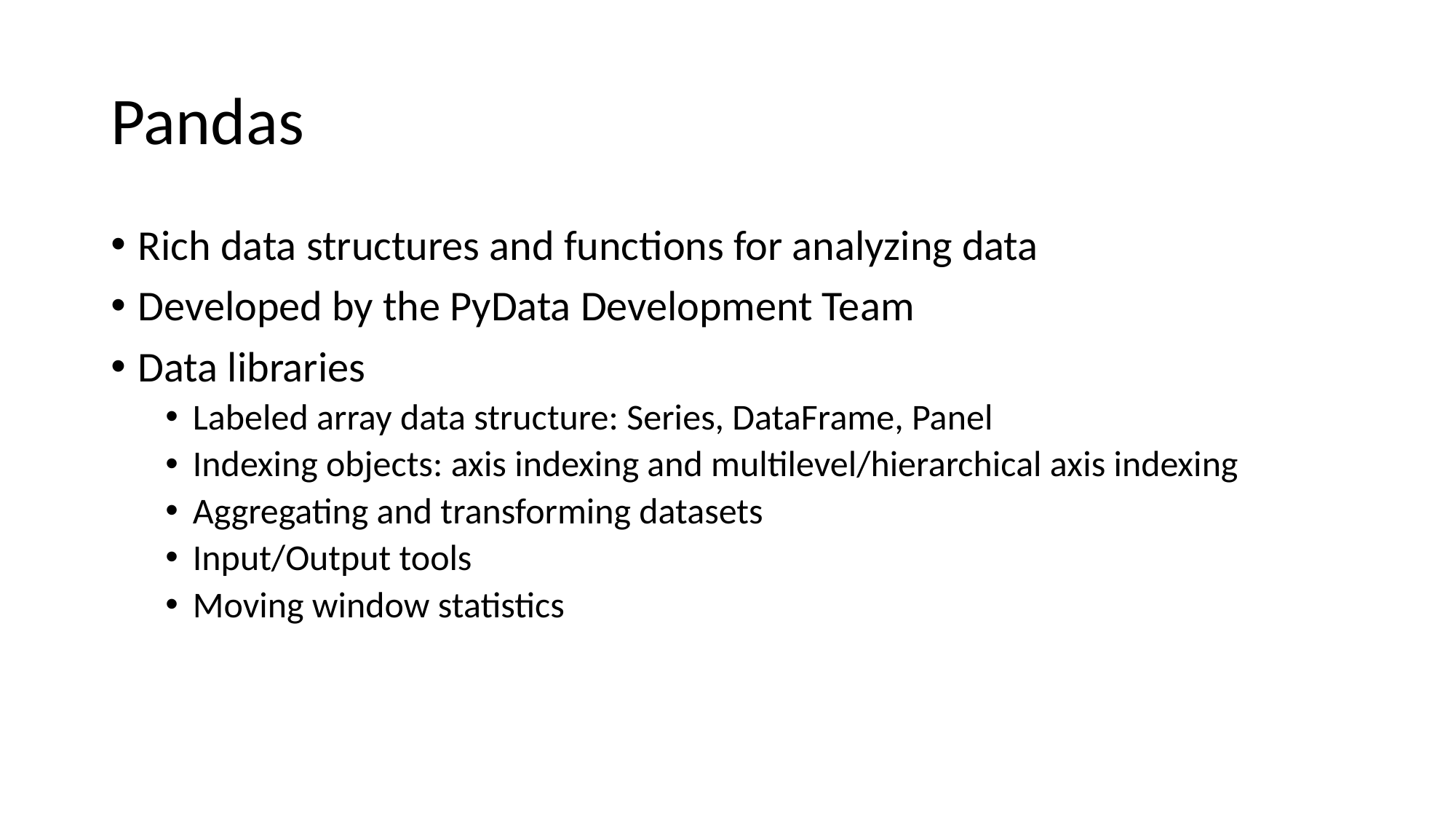

# Pandas
Rich data structures and functions for analyzing data
Developed by the PyData Development Team
Data libraries
Labeled array data structure: Series, DataFrame, Panel
Indexing objects: axis indexing and multilevel/hierarchical axis indexing
Aggregating and transforming datasets
Input/Output tools
Moving window statistics